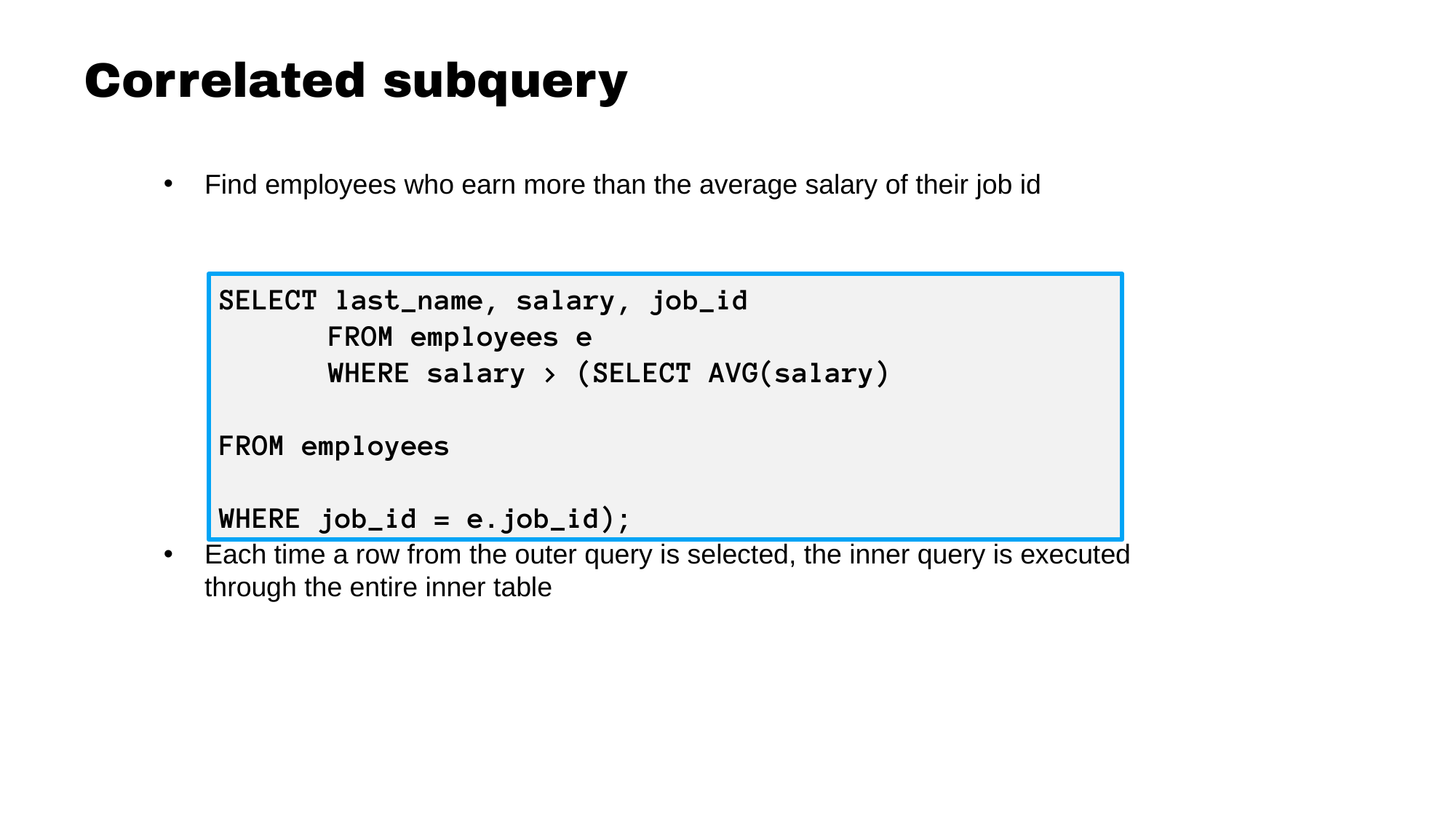

# Correlated subquery
Find employees who earn more than the average salary of their job id
SELECT last_name, salary, job_id
	FROM employees e
	WHERE salary > (SELECT AVG(salary)
								FROM employees
								WHERE job_id = e.job_id);
Each time a row from the outer query is selected, the inner query is executed through the entire inner table